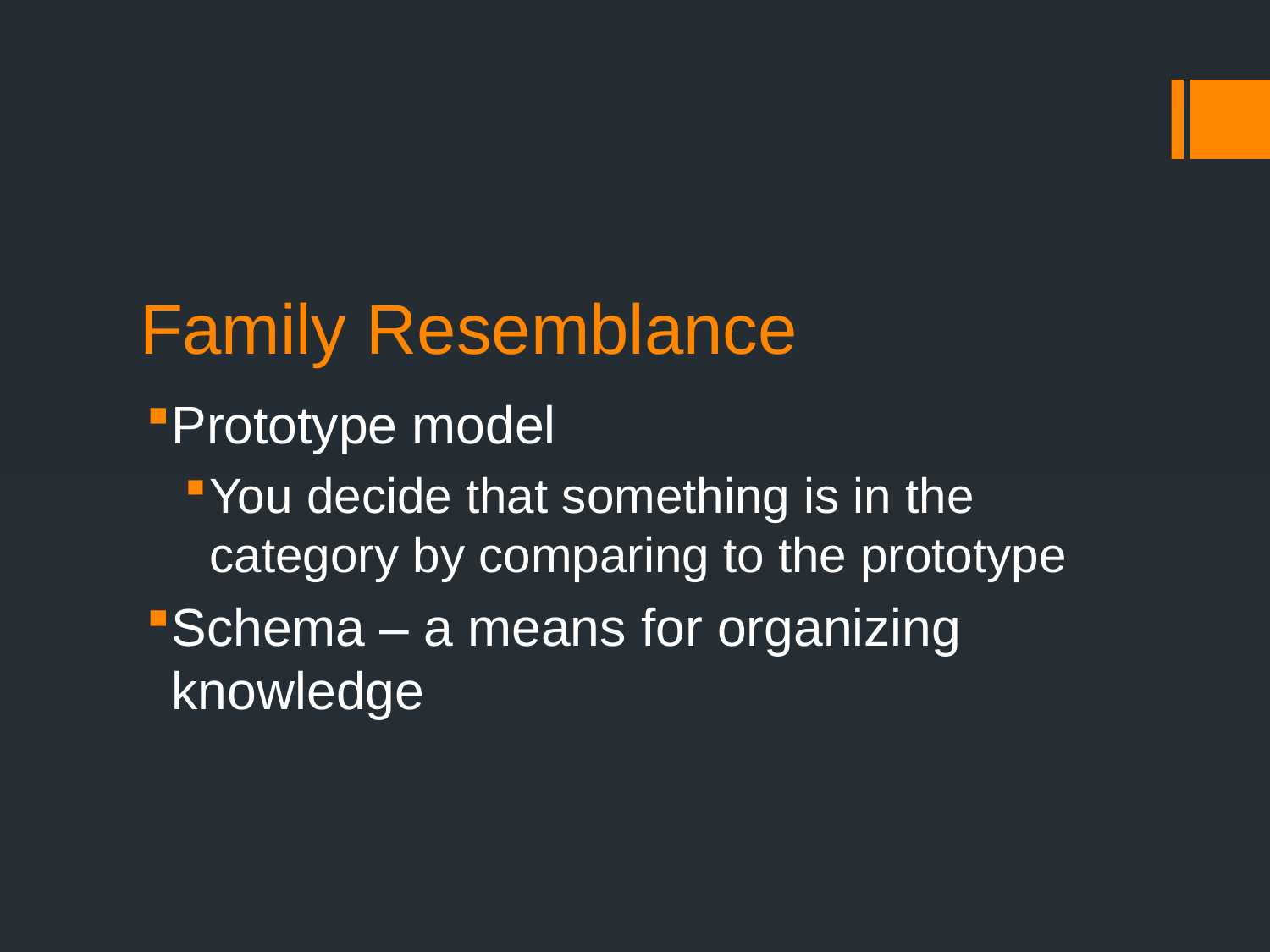

# Family Resemblance
Prototype model
You decide that something is in the category by comparing to the prototype
Schema – a means for organizing knowledge